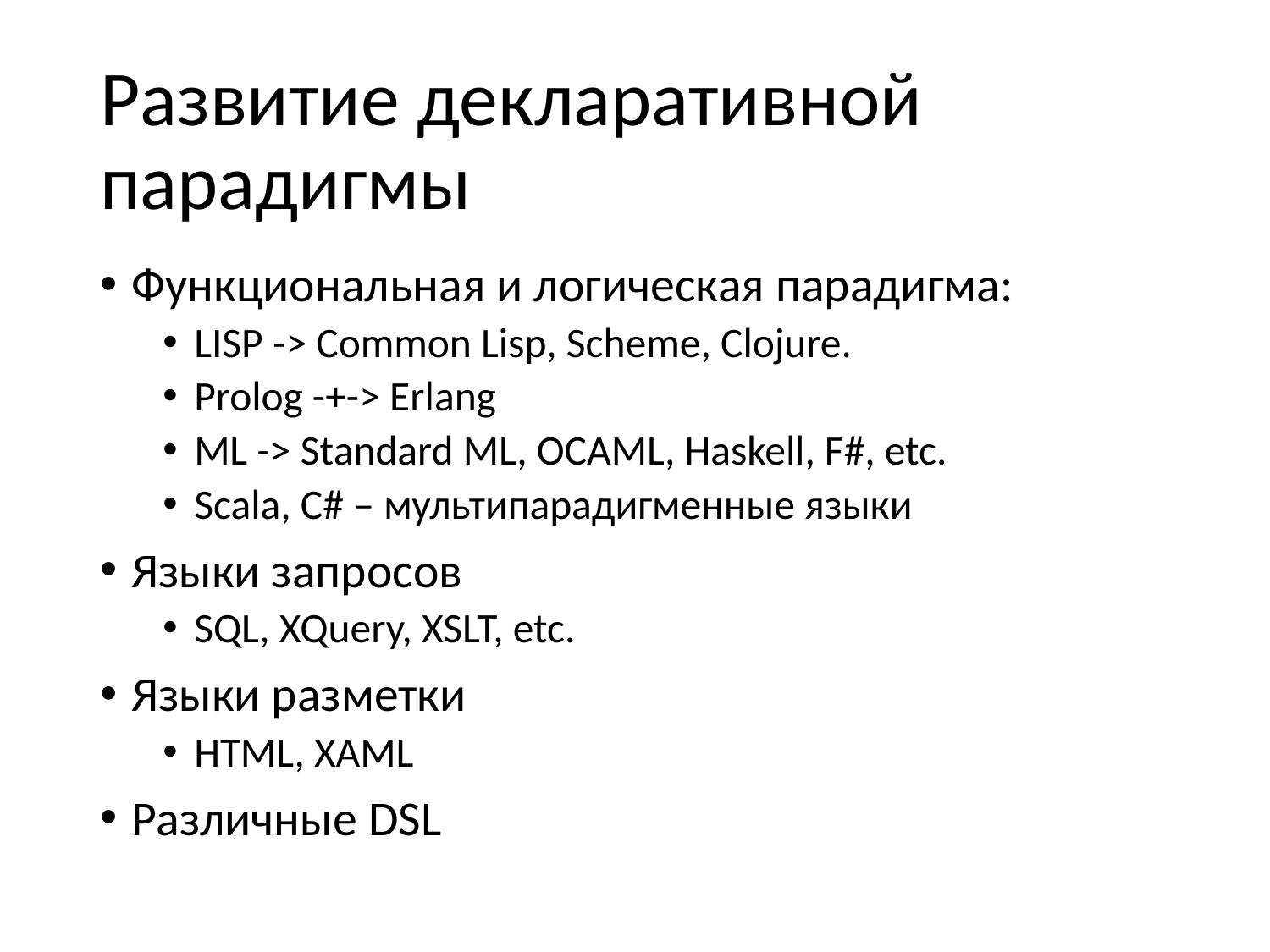

# Развитие декларативной парадигмы
Функциональная и логическая парадигма:
LISP -> Common Lisp, Scheme, Clojure.
Prolog -+-> Erlang
ML -> Standard ML, OCAML, Haskell, F#, etc.
Scala, С# – мультипарадигменные языки
Языки запросов
SQL, XQuery, XSLT, etc.
Языки разметки
HTML, XAML
Различные DSL